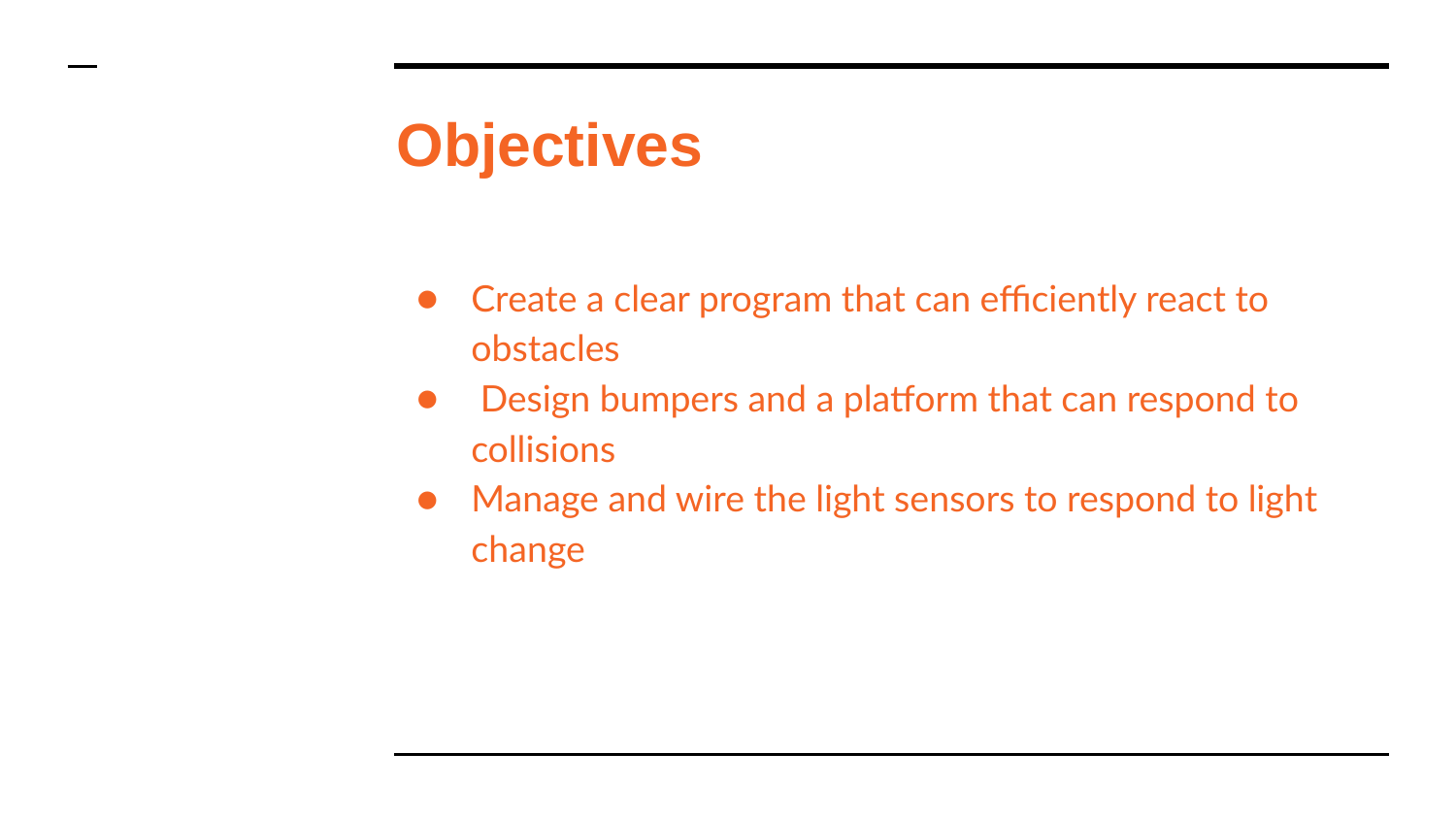

# Objectives
Create a clear program that can efficiently react to obstacles
 Design bumpers and a platform that can respond to collisions
Manage and wire the light sensors to respond to light change